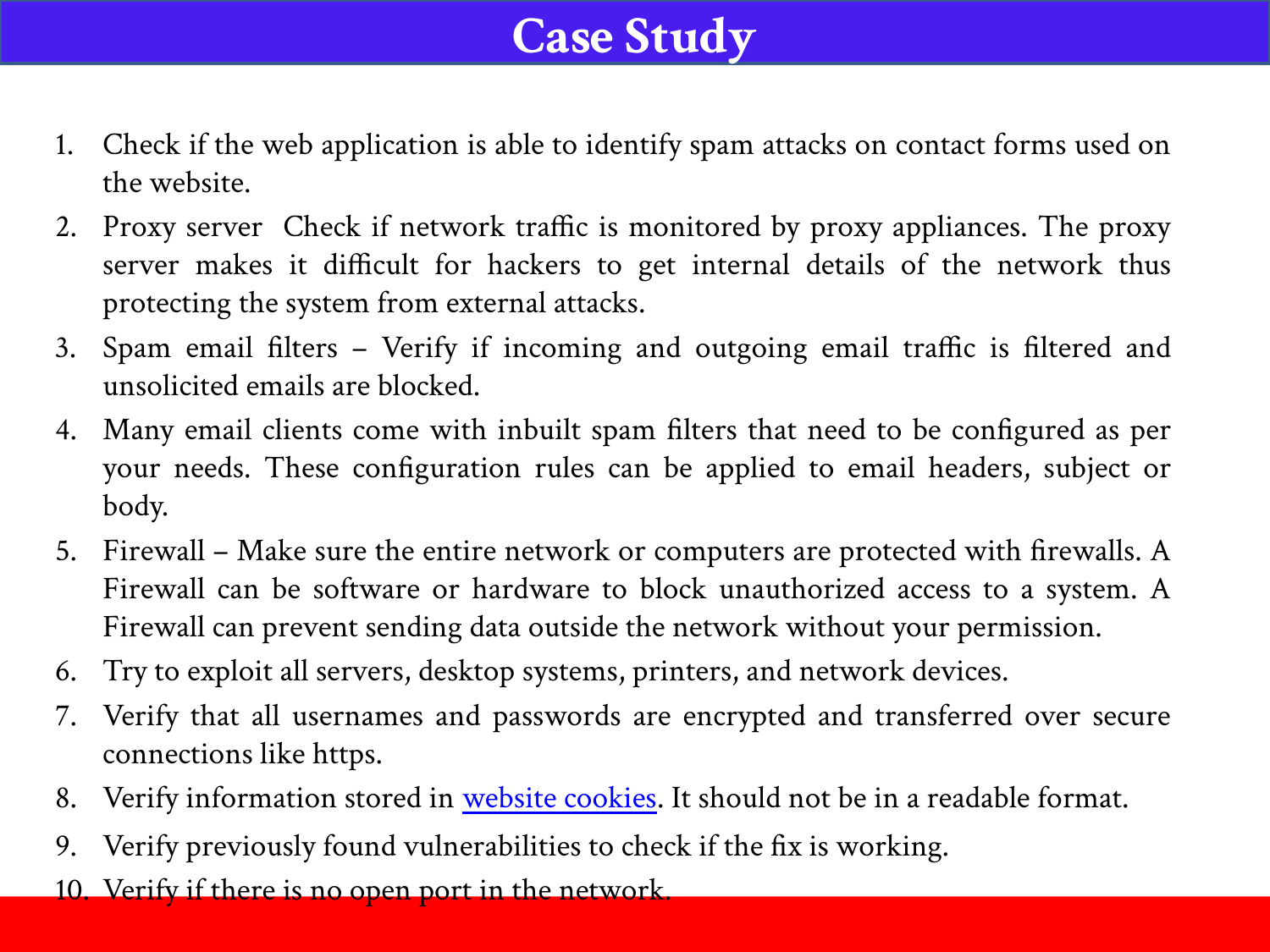

Case Study
Check if the web application is able to identify spam attacks on contact forms used on the website.
Proxy server  Check if network traffic is monitored by proxy appliances. The proxy server makes it difficult for hackers to get internal details of the network thus protecting the system from external attacks.
Spam email filters – Verify if incoming and outgoing email traffic is filtered and unsolicited emails are blocked.
Many email clients come with inbuilt spam filters that need to be configured as per your needs. These configuration rules can be applied to email headers, subject or body.
Firewall – Make sure the entire network or computers are protected with firewalls. A Firewall can be software or hardware to block unauthorized access to a system. A Firewall can prevent sending data outside the network without your permission.
Try to exploit all servers, desktop systems, printers, and network devices.
Verify that all usernames and passwords are encrypted and transferred over secure connections like https.
Verify information stored in website cookies. It should not be in a readable format.
Verify previously found vulnerabilities to check if the fix is working.
Verify if there is no open port in the network.